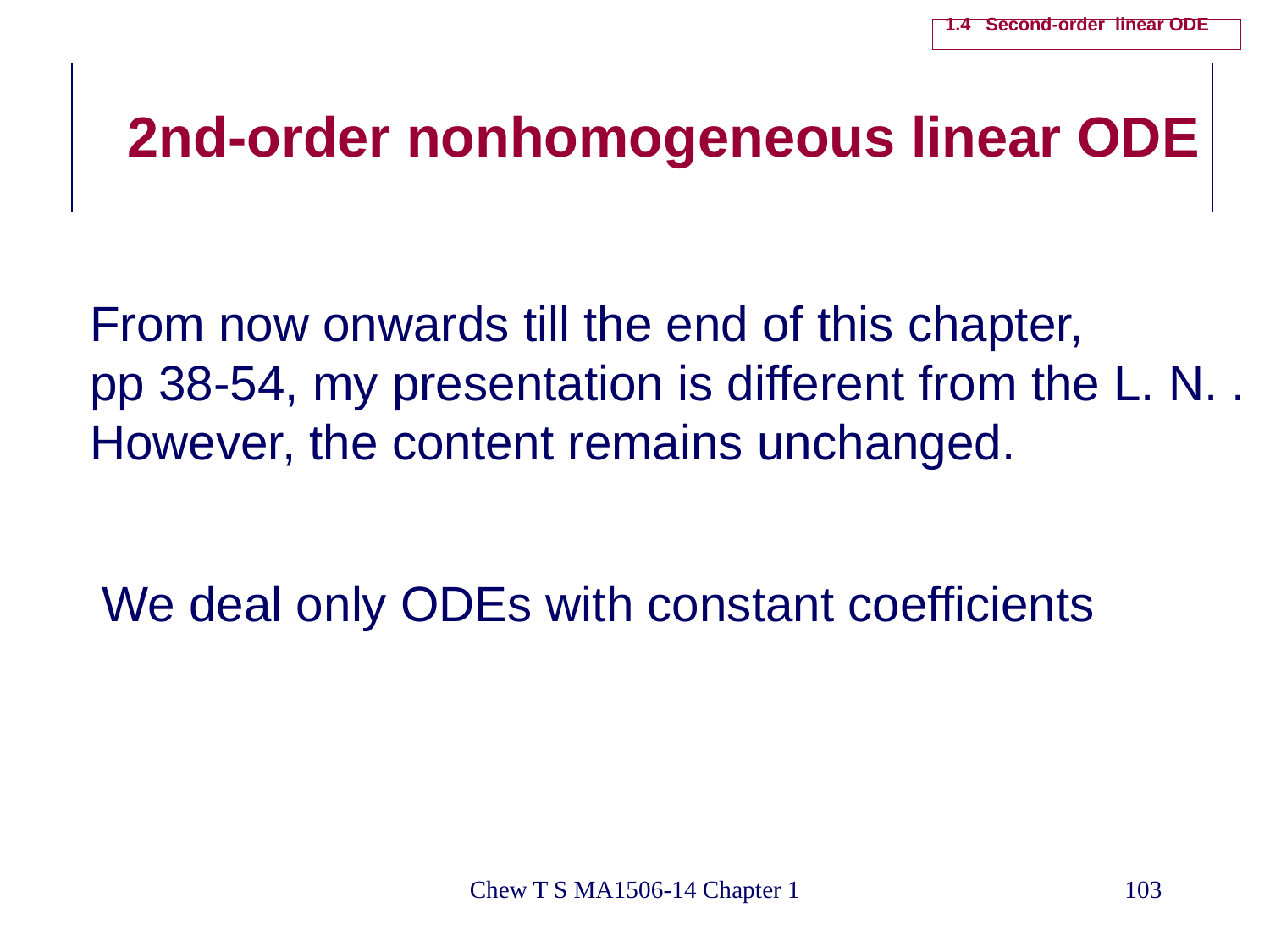

1.4   Second-order  linear ODE
# 2nd-order nonhomogeneous linear ODE

From now onwards till the end of this chapter,
pp 38-54, my presentation is different from the L. N. .
However, the content remains unchanged.
We deal only ODEs with constant coefficients
Chew T S MA1506-14 Chapter 1
103